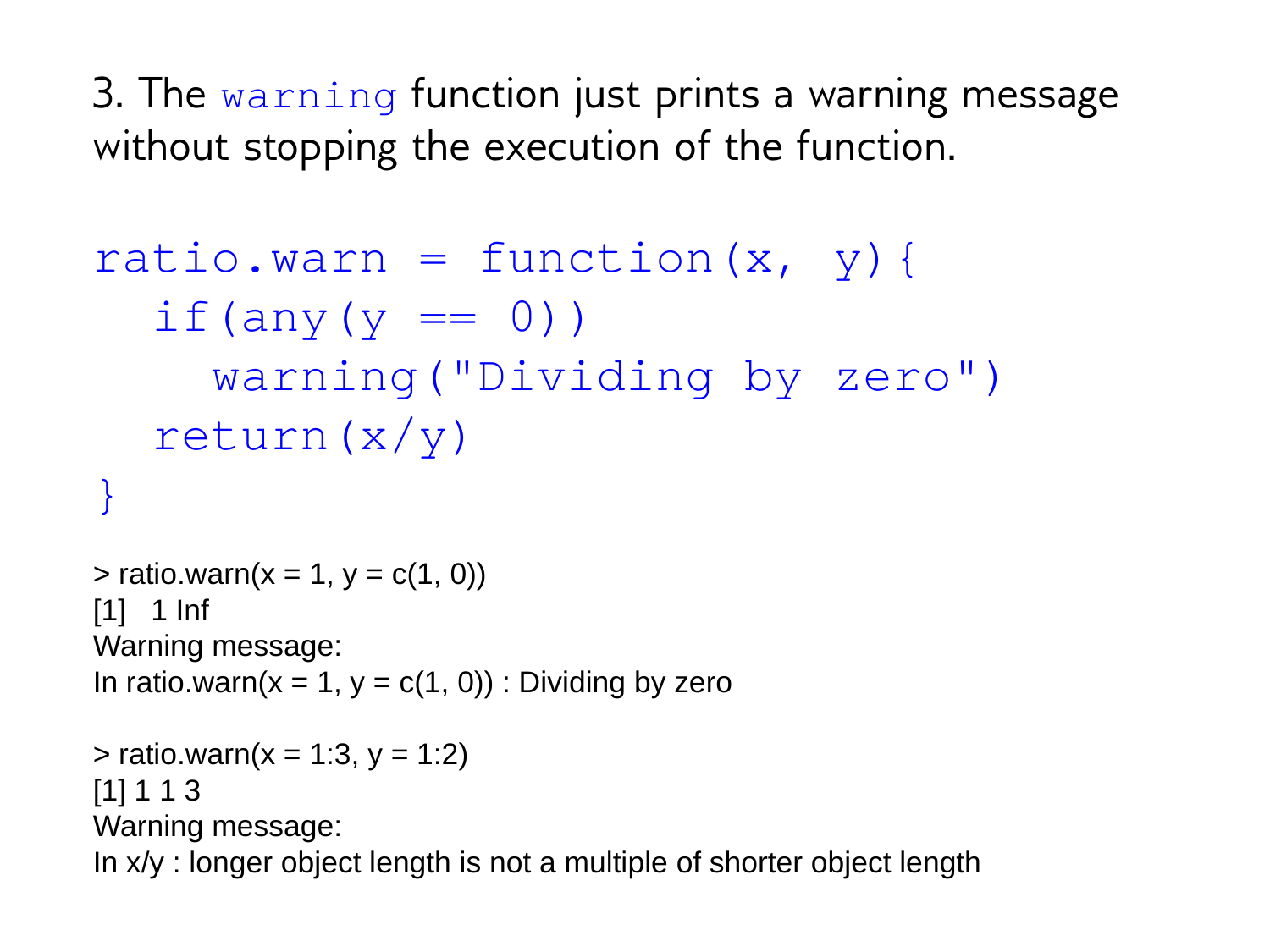

3. The warning function just prints a warning message without stopping the execution of the function.

ratio.warn = function(x, y){
  if(any(y == 0))
    warning("Dividing by zero")
  return(x/y)
}

> ratio.warn(x = 1, y = c(1, 0))
[1]   1 Inf
Warning message:
In ratio.warn(x = 1, y = c(1, 0)) : Dividing by zero

> ratio.warn(x = 1:3, y = 1:2)
[1] 1 1 3
Warning message:
In x/y : longer object length is not a multiple of shorter object length